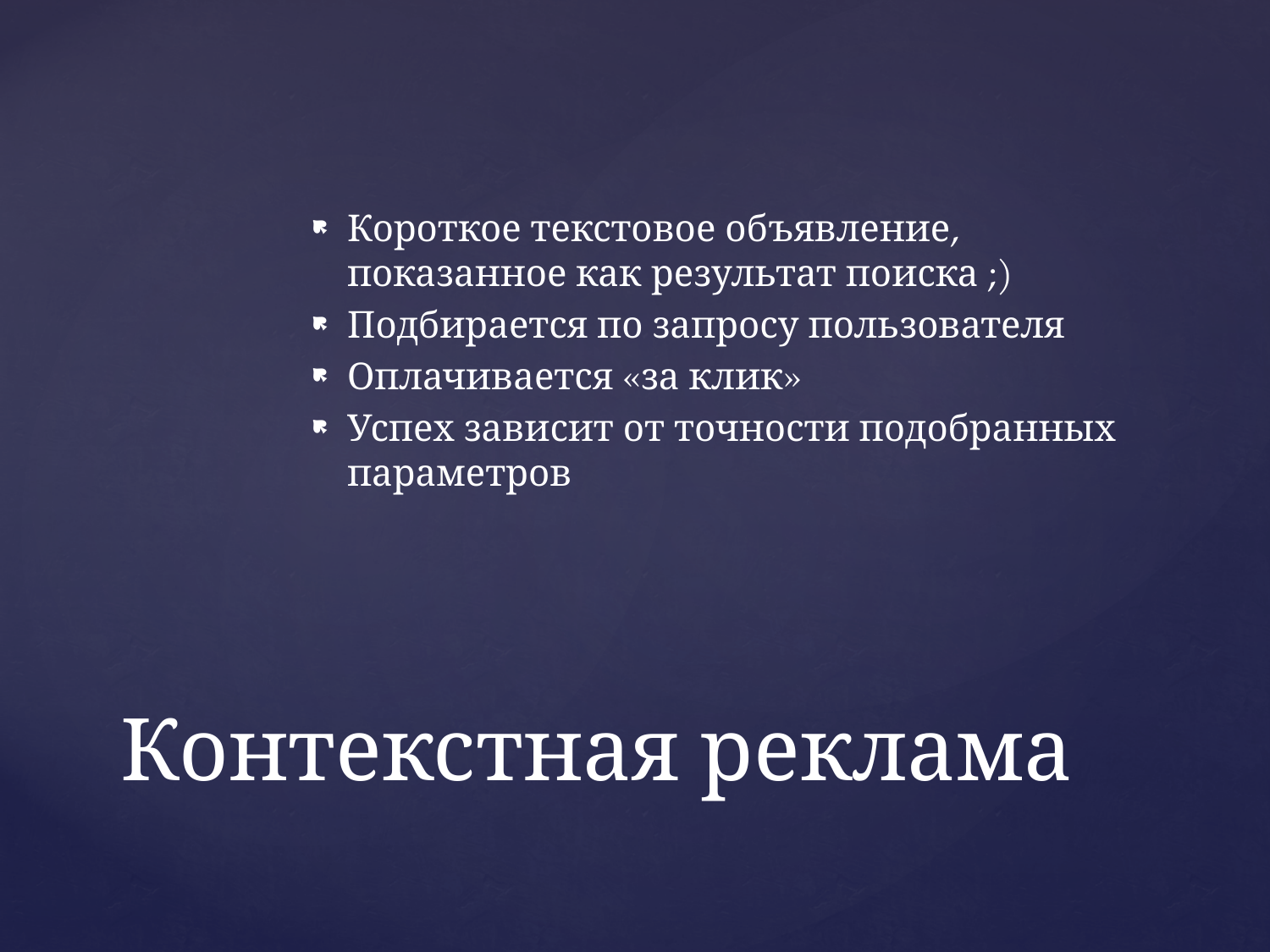

Короткое текстовое объявление, показанное как результат поиска ;)
Подбирается по запросу пользователя
Оплачивается «за клик»
Успех зависит от точности подобранных параметров
# Контекстная реклама